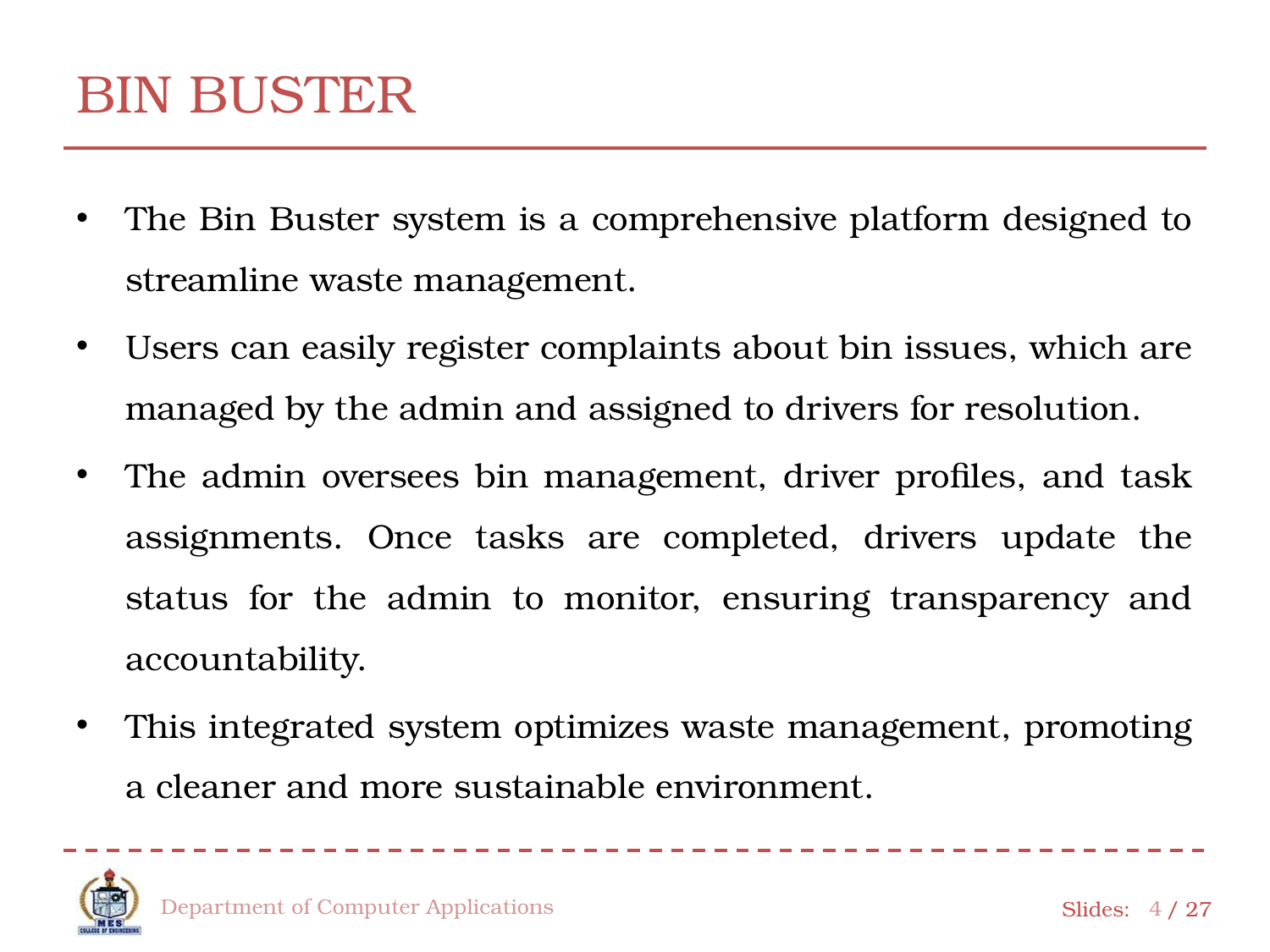

# BIN BUSTER
The Bin Buster system is a comprehensive platform designed to streamline waste management.
Users can easily register complaints about bin issues, which are managed by the admin and assigned to drivers for resolution.
The admin oversees bin management, driver profiles, and task assignments. Once tasks are completed, drivers update the status for the admin to monitor, ensuring transparency and accountability.
This integrated system optimizes waste management, promoting a cleaner and more sustainable environment.

Department of Computer Applications
4